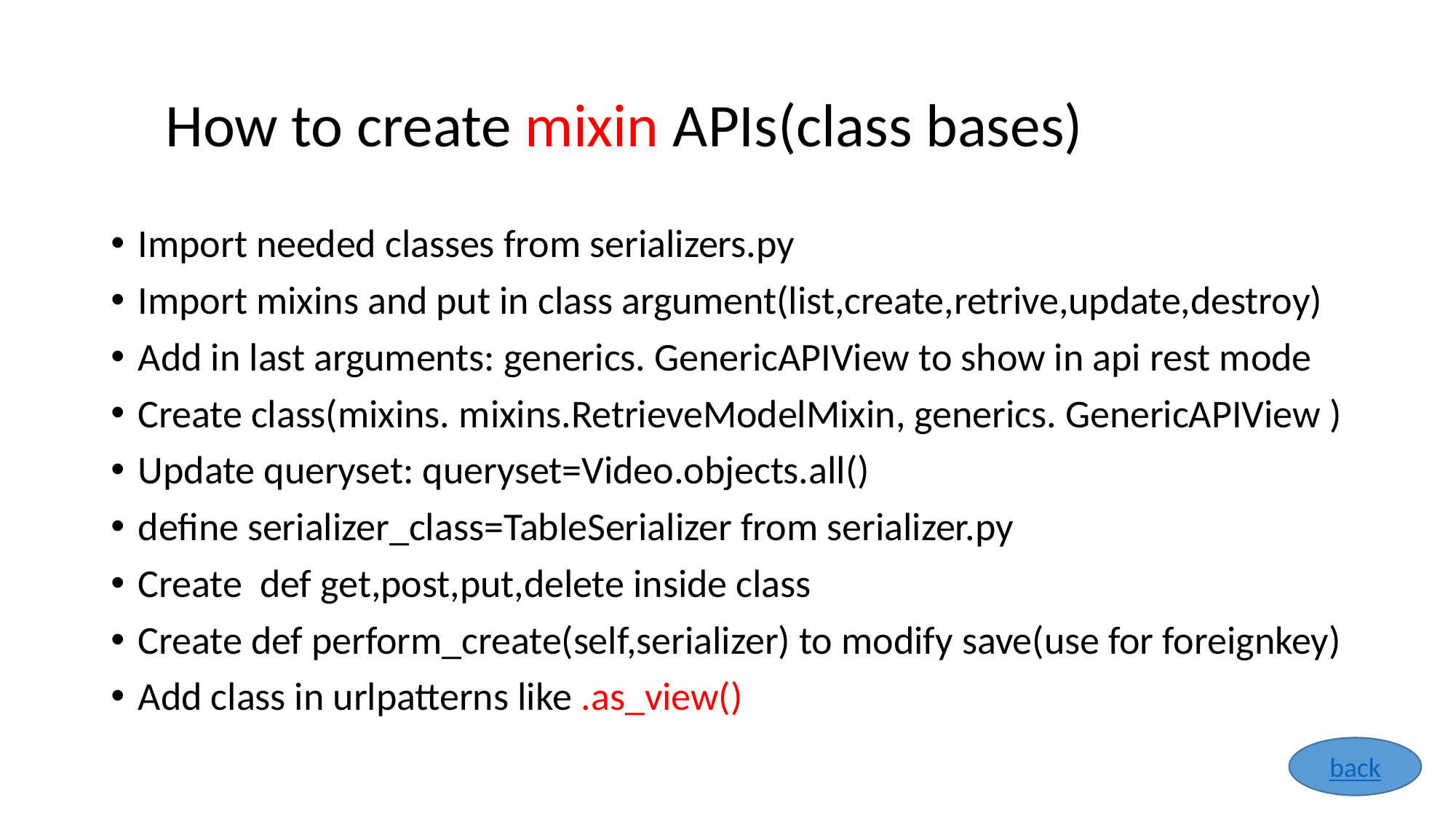

# How to create mixin APIs(class bases)
Import needed classes from serializers.py
Import mixins and put in class argument(list,create,retrive,update,destroy)
Add in last arguments: generics. GenericAPIView to show in api rest mode
Create class(mixins. mixins.RetrieveModelMixin, generics. GenericAPIView )
Update queryset: queryset=Video.objects.all()
define serializer_class=TableSerializer from serializer.py
Create  def get,post,put,delete inside class
Create def perform_create(self,serializer) to modify save(use for foreignkey)
Add class in urlpatterns like .as_view()

back